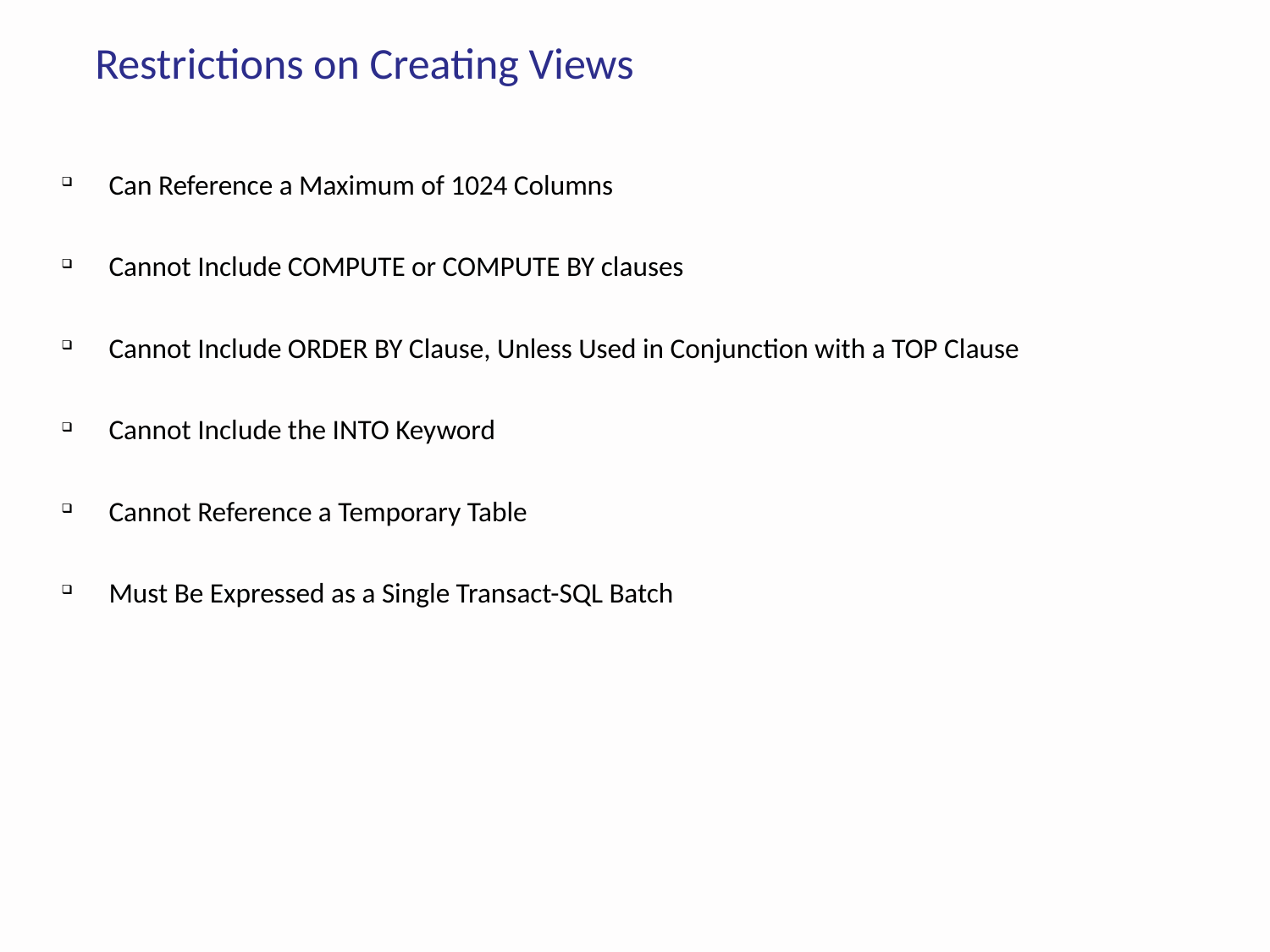

# Restrictions on Creating Views
Can Reference a Maximum of 1024 Columns

Cannot Include COMPUTE or COMPUTE BY clauses

Cannot Include ORDER BY Clause, Unless Used in Conjunction with a TOP Clause

Cannot Include the INTO Keyword

Cannot Reference a Temporary Table

Must Be Expressed as a Single Transact-SQL Batch